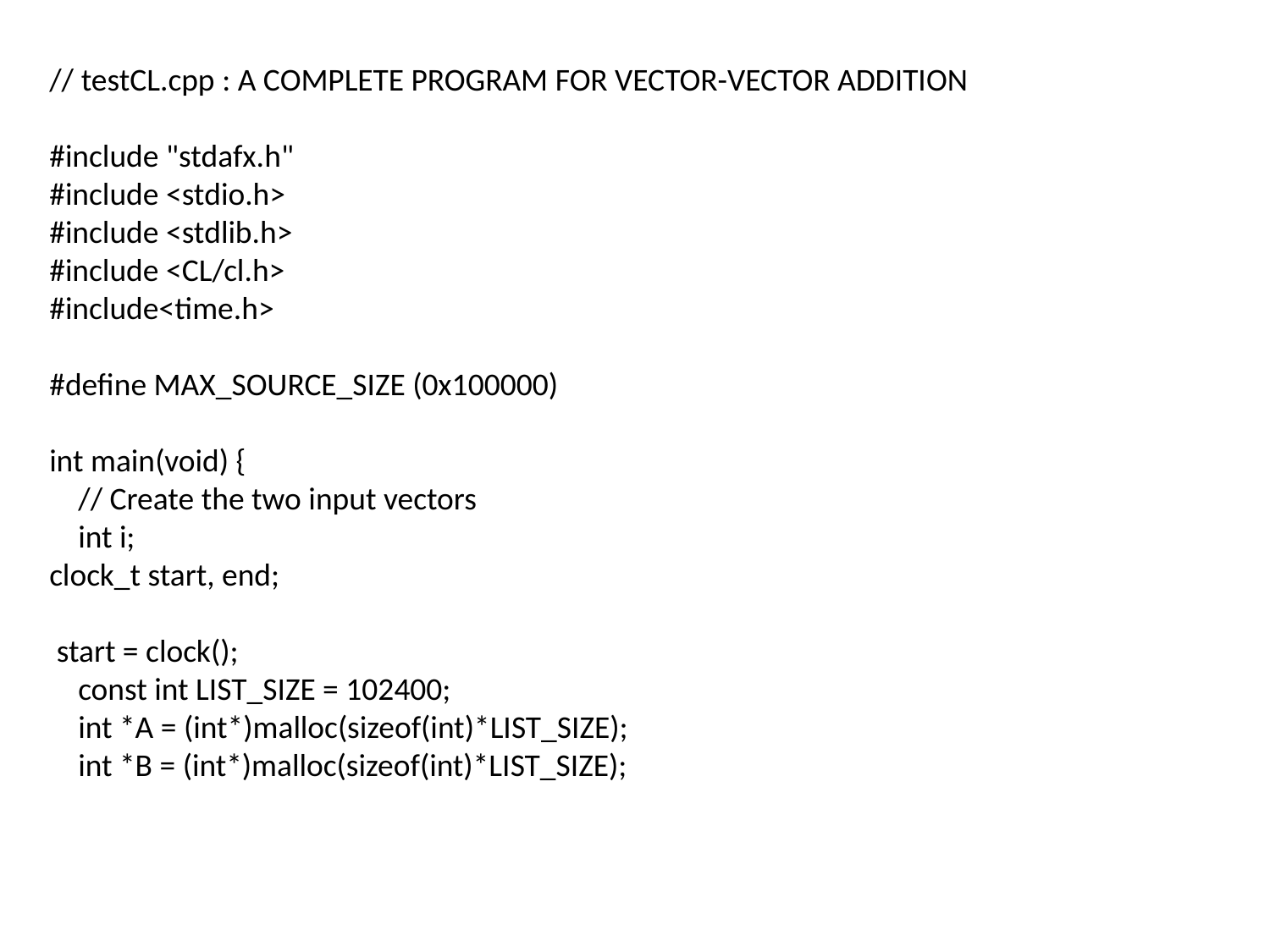

// testCL.cpp : A COMPLETE PROGRAM FOR VECTOR-VECTOR ADDITION

#include "stdafx.h"
#include <stdio.h>
#include <stdlib.h>
#include <CL/cl.h>
#include<time.h>

#define MAX_SOURCE_SIZE (0x100000)

int main(void) {
    // Create the two input vectors
    int i;
clock_t start, end;

 start = clock();
    const int LIST_SIZE = 102400;
    int *A = (int*)malloc(sizeof(int)*LIST_SIZE);
    int *B = (int*)malloc(sizeof(int)*LIST_SIZE);